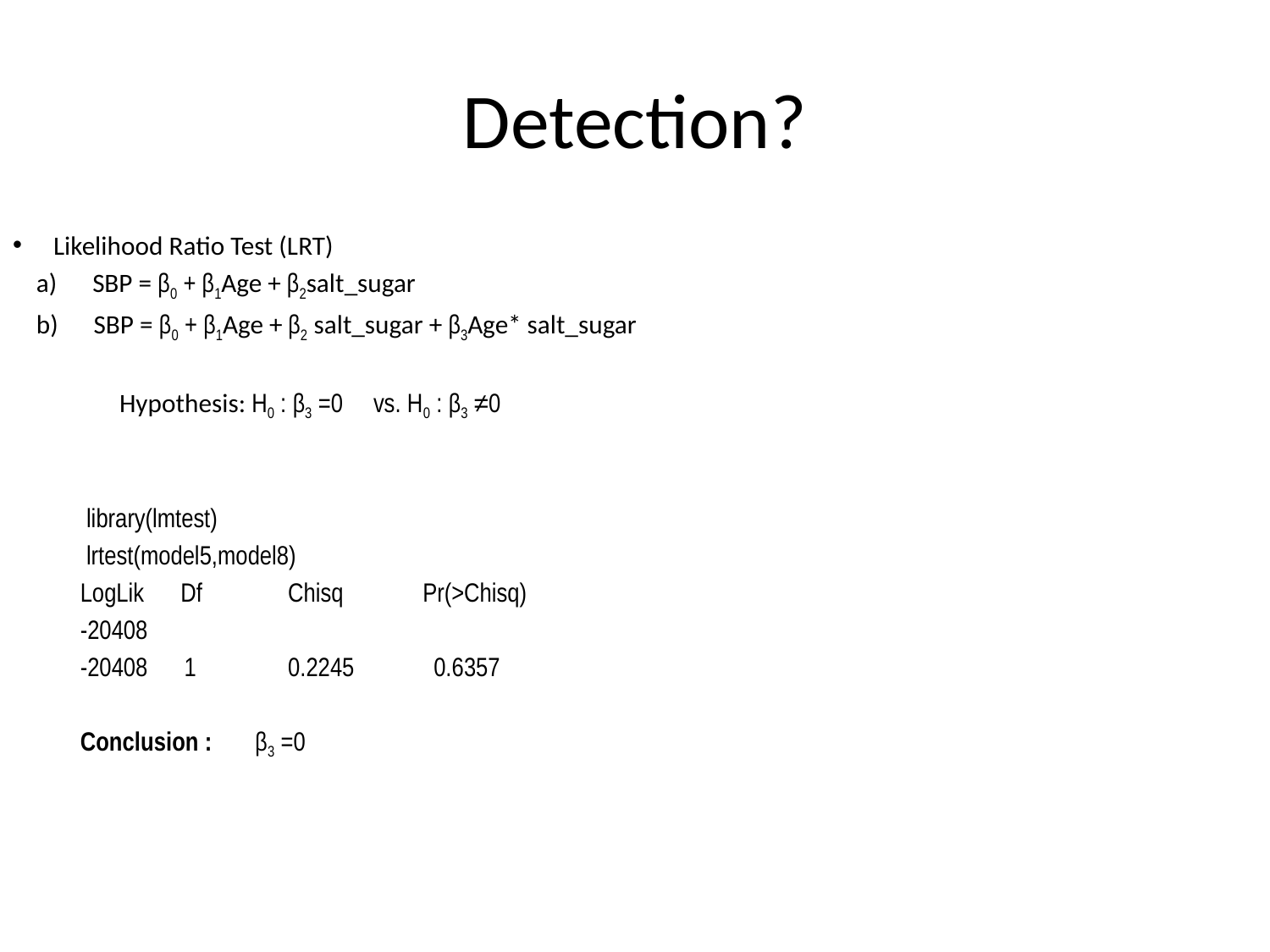

# Detection?
Likelihood Ratio Test (LRT)
    a)      SBP = β0 + β1Age + β2salt_sugar
    b)      SBP = β0 + β1Age + β2 salt_sugar + β3Age* salt_sugar

                  Hypothesis: H0 : β3 =0     vs. H0 : β3 ≠0

            library(lmtest)
            lrtest(model5,model8)
           LogLik      Df              Chisq             Pr(>Chisq)
           -20408
           -20408      1               0.2245             0.6357

           Conclusion :       β3 =0